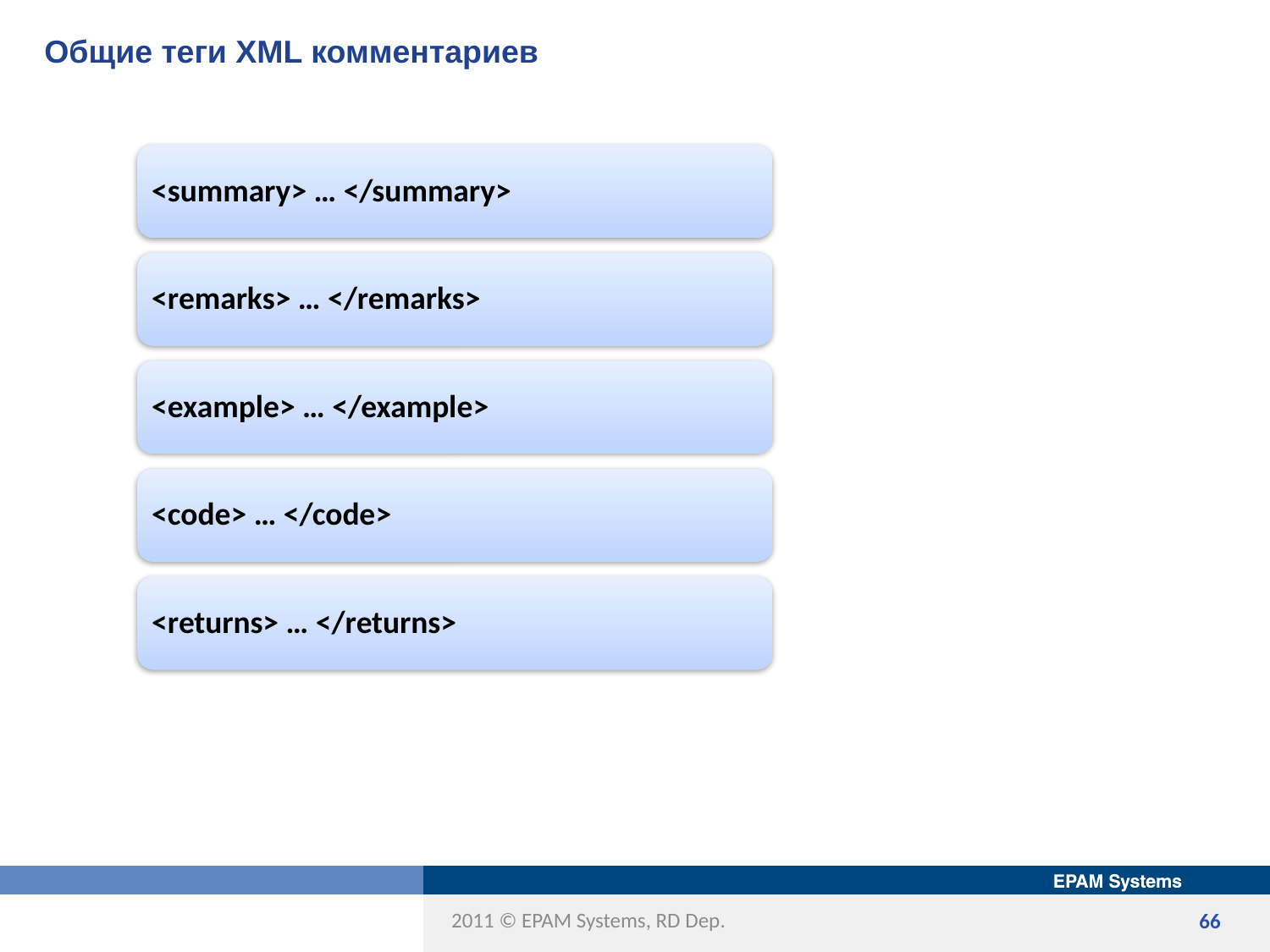

# Общие теги XML комментариев
<summary> … </summary>
<remarks> … </remarks>
<example> … </example>
<code> … </code>
<returns> … </returns>